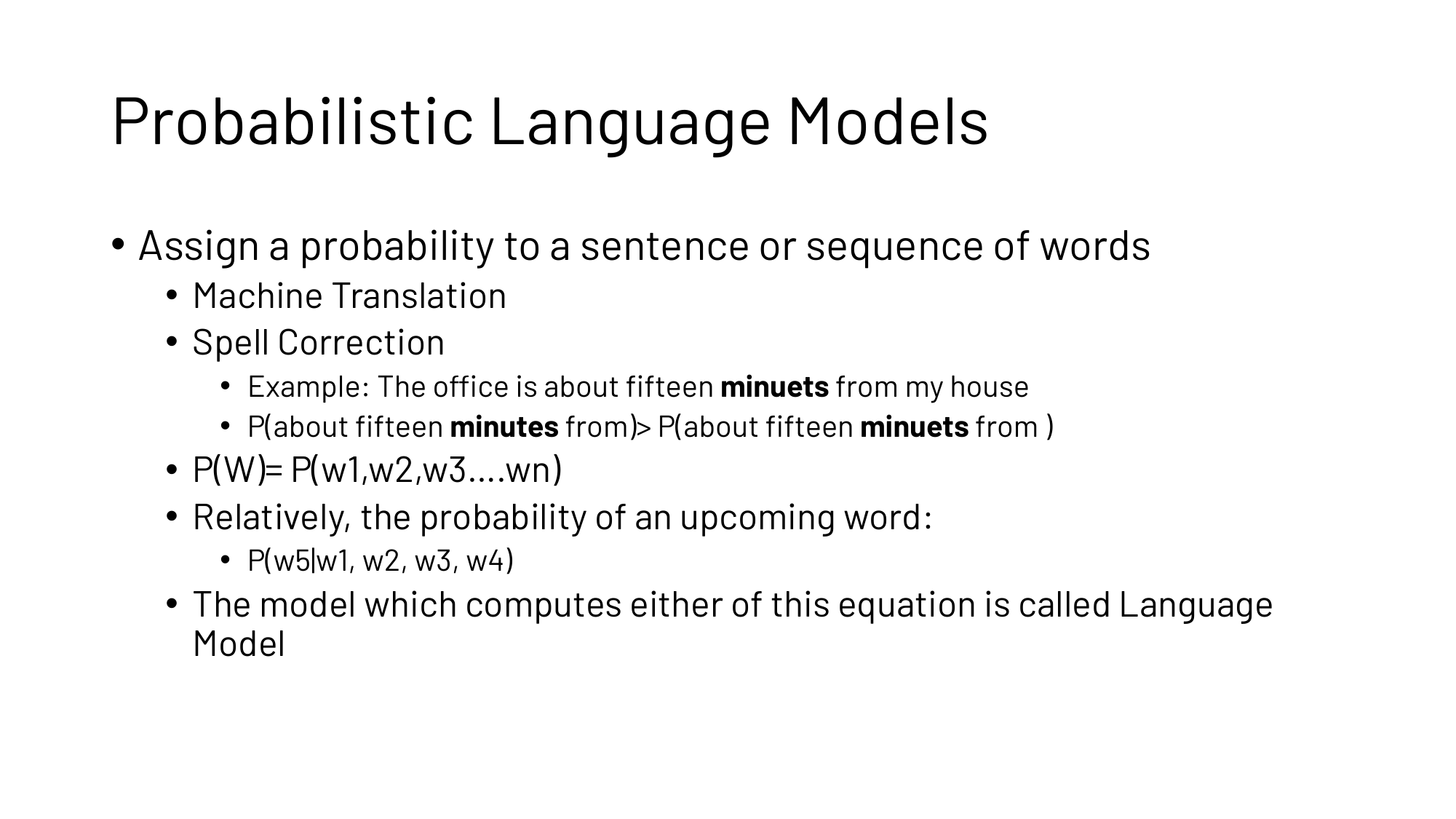

# Probabilistic Language Models
Assign a probability to a sentence or sequence of words
Machine Translation
Spell Correction
Example: The office is about fifteen minuets from my house
P(about fifteen minutes from)> P(about fifteen minuets from )
P(W)= P(w1,w2,w3….wn)
Relatively, the probability of an upcoming word:
P(w5|w1, w2, w3, w4)
The model which computes either of this equation is called Language Model